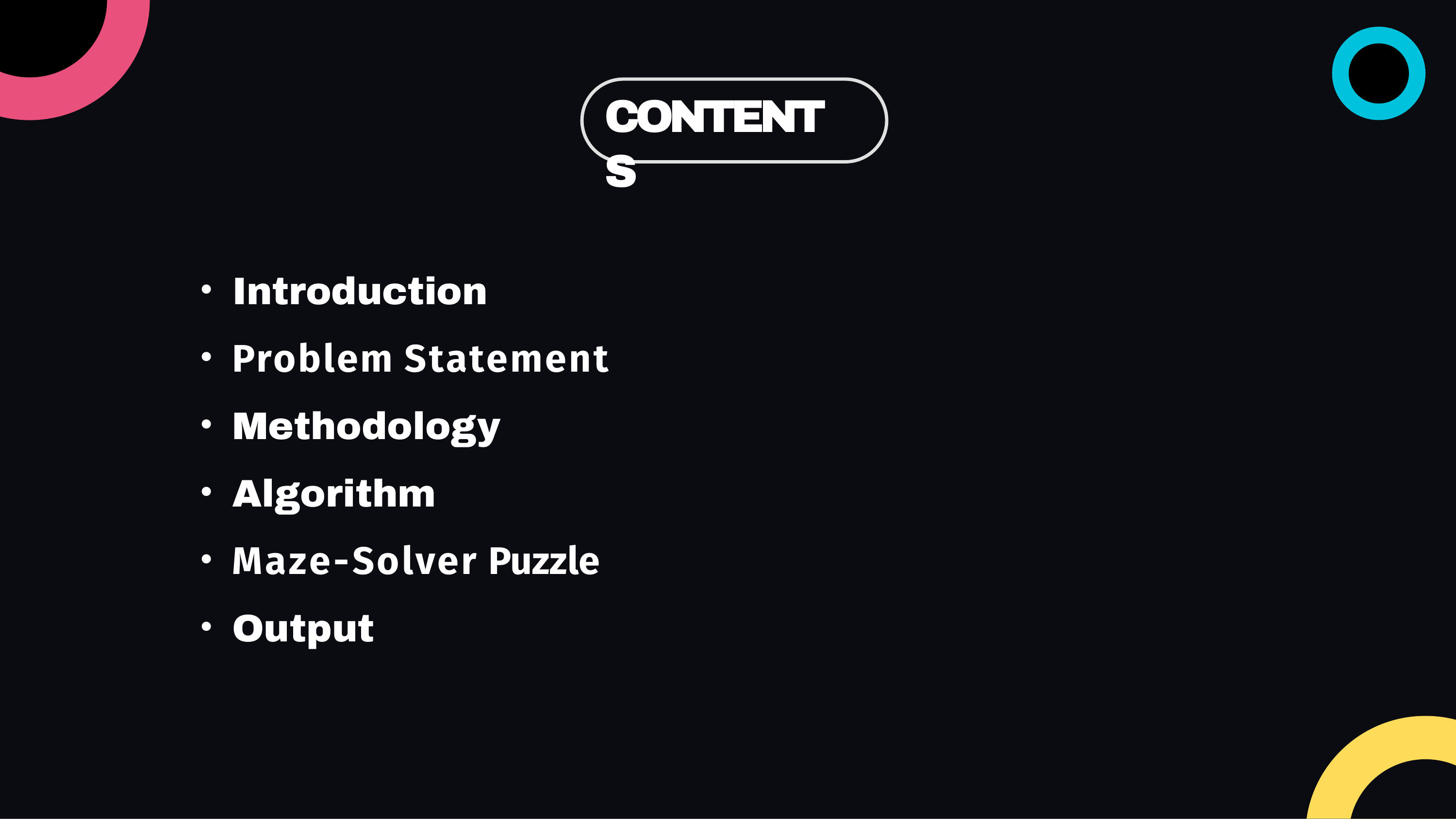

# CONTENTS
Introduction
Problem Statement
Methodology
Algorithm
Maze-Solver Puzzle
Output